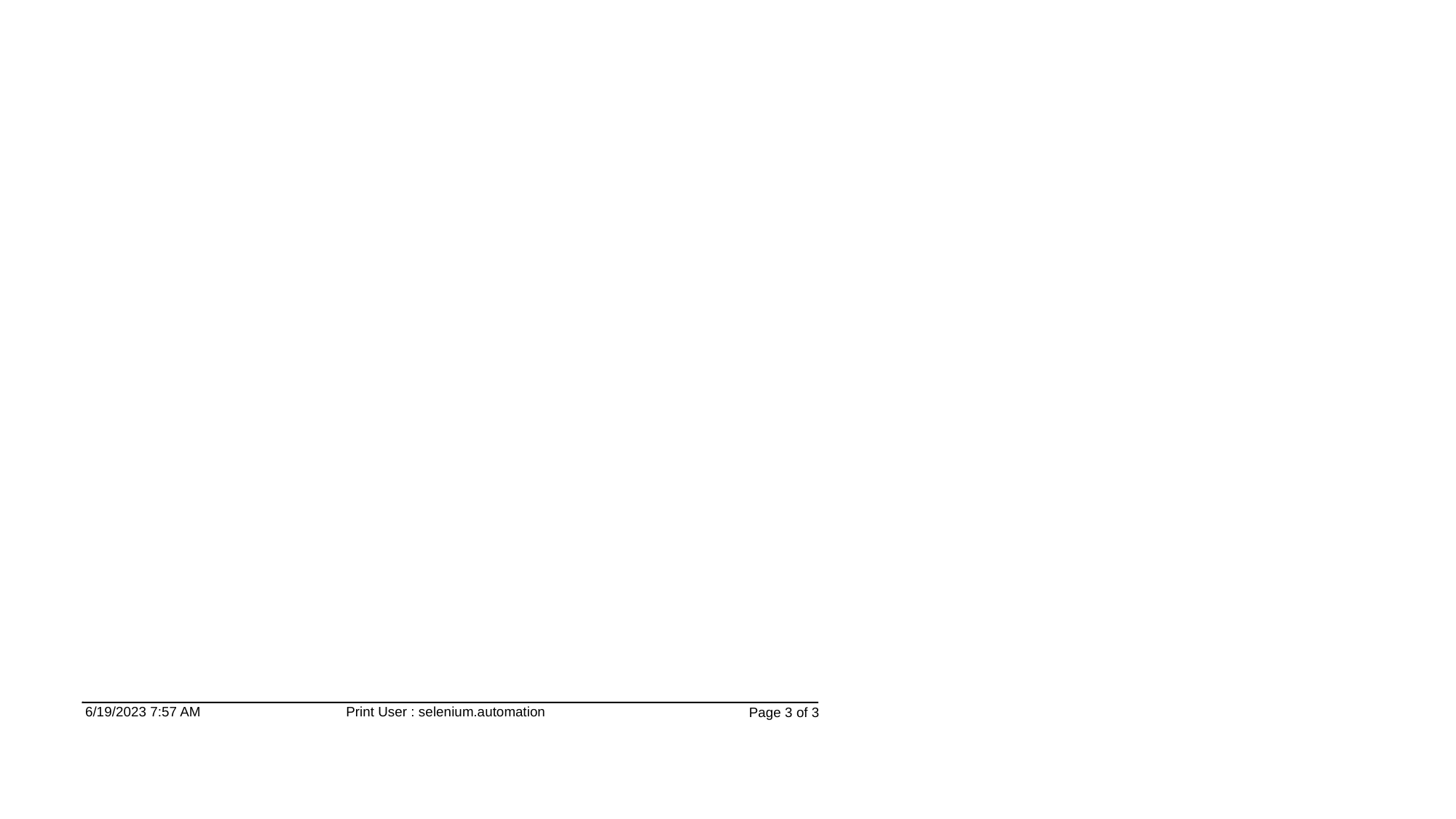

6/19/2023 7:57 AM
Print User : selenium.automation
Page 3 of 3